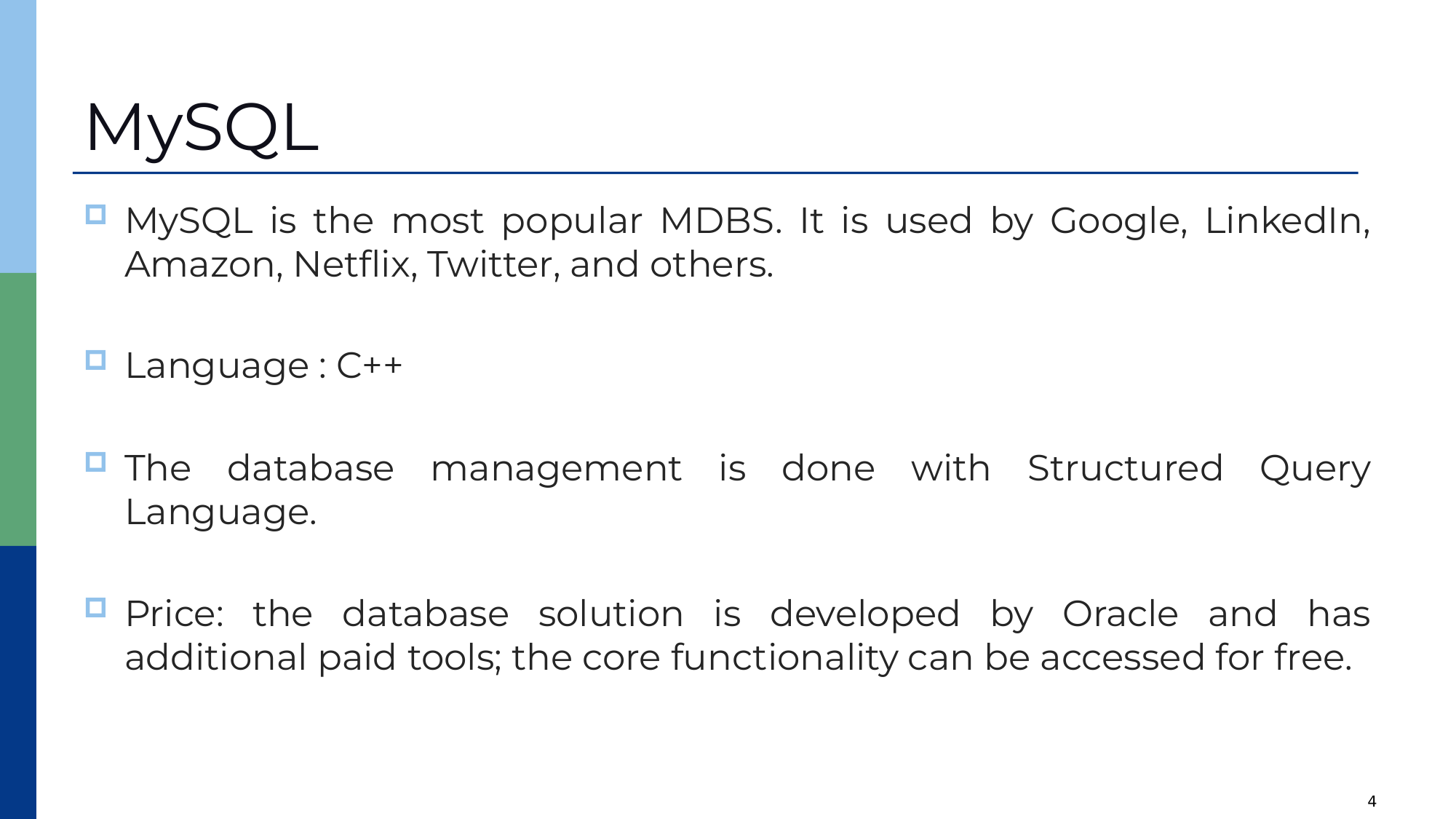

# MySQL
MySQL is the most popular MDBS. It is used by Google, LinkedIn, Amazon, Netflix, Twitter, and others.

Language : C++

The database management is done with Structured Query Language.

Price: the database solution is developed by Oracle and has additional paid tools; the core functionality can be accessed for free.
4